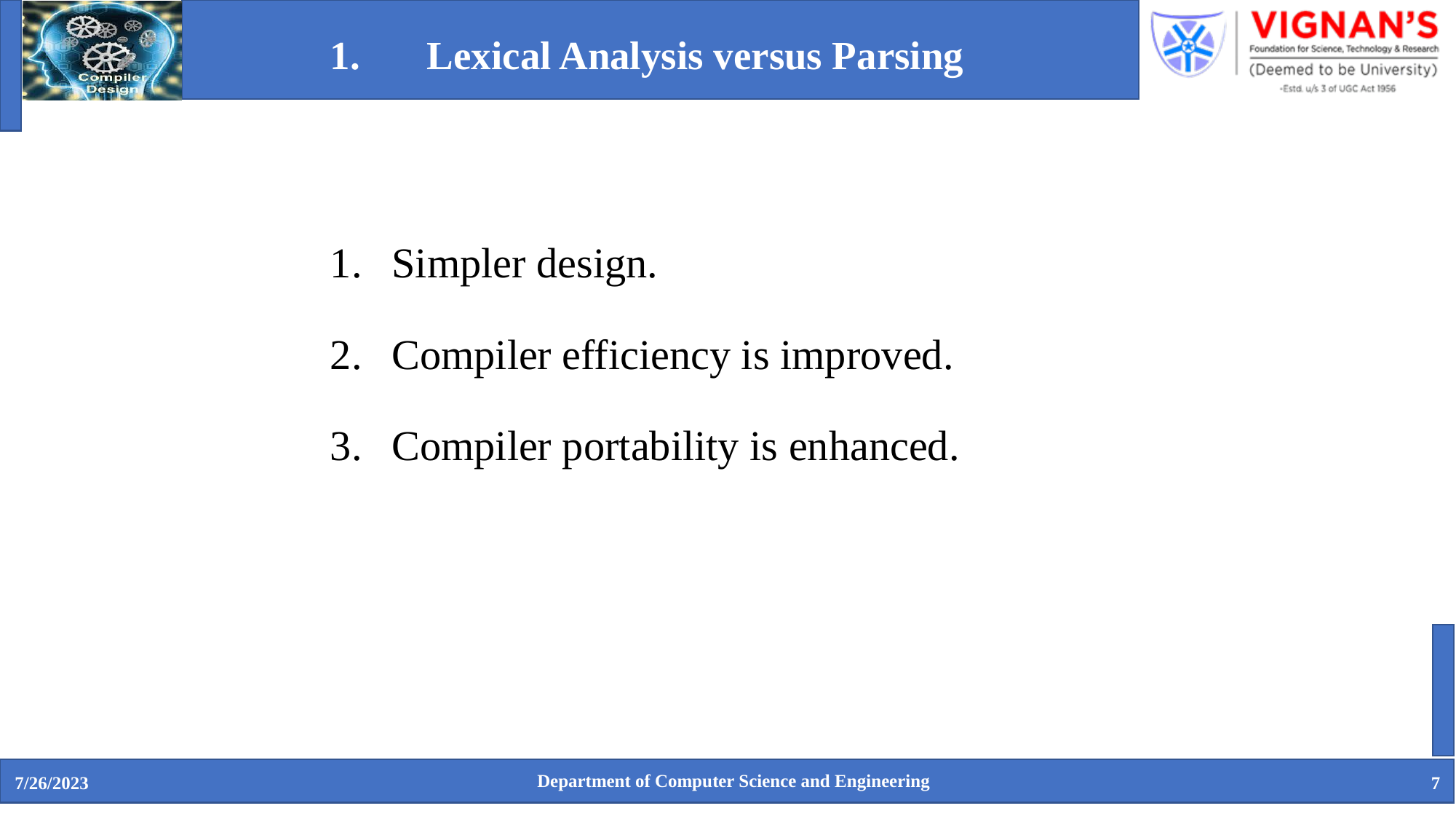

# Lexical Analysis versus Parsing
Simpler design.
Compiler efficiency is improved.
Compiler portability is enhanced.
Department of Computer Science and Engineering